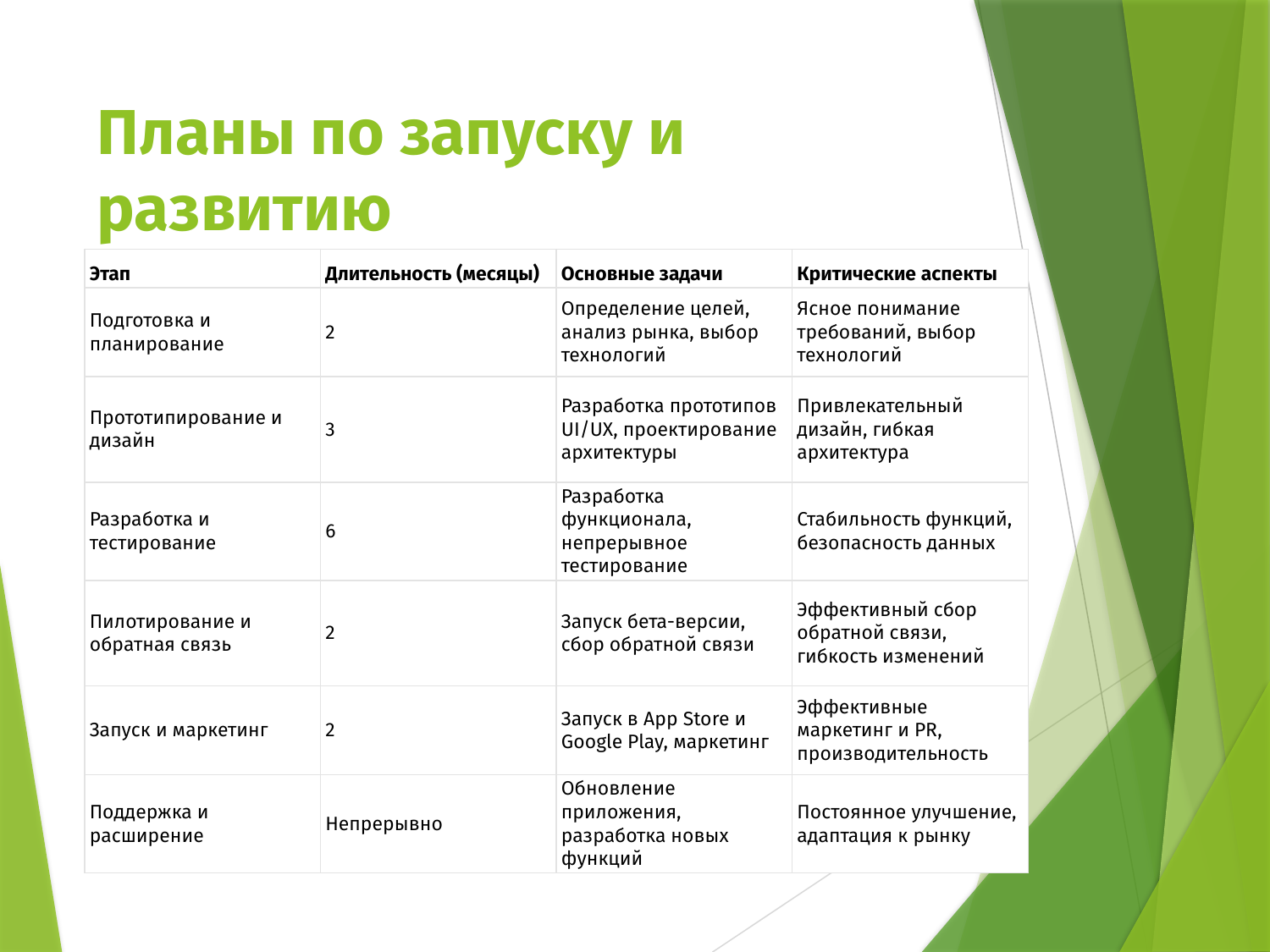

# Планы по запуску и развитию
| Этап | Длительность (месяцы) | Основные задачи | Критические аспекты |
| --- | --- | --- | --- |
| Подготовка и планирование | 2 | Определение целей, анализ рынка, выбор технологий | Ясное понимание требований, выбор технологий |
| Прототипирование и дизайн | 3 | Разработка прототипов UI/UX, проектирование архитектуры | Привлекательный дизайн, гибкая архитектура |
| Разработка и тестирование | 6 | Разработка функционала, непрерывное тестирование | Стабильность функций, безопасность данных |
| Пилотирование и обратная связь | 2 | Запуск бета-версии, сбор обратной связи | Эффективный сбор обратной связи, гибкость изменений |
| Запуск и маркетинг | 2 | Запуск в App Store и Google Play, маркетинг | Эффективные маркетинг и PR, производительность |
| Поддержка и расширение | Непрерывно | Обновление приложения, разработка новых функций | Постоянное улучшение, адаптация к рынку |